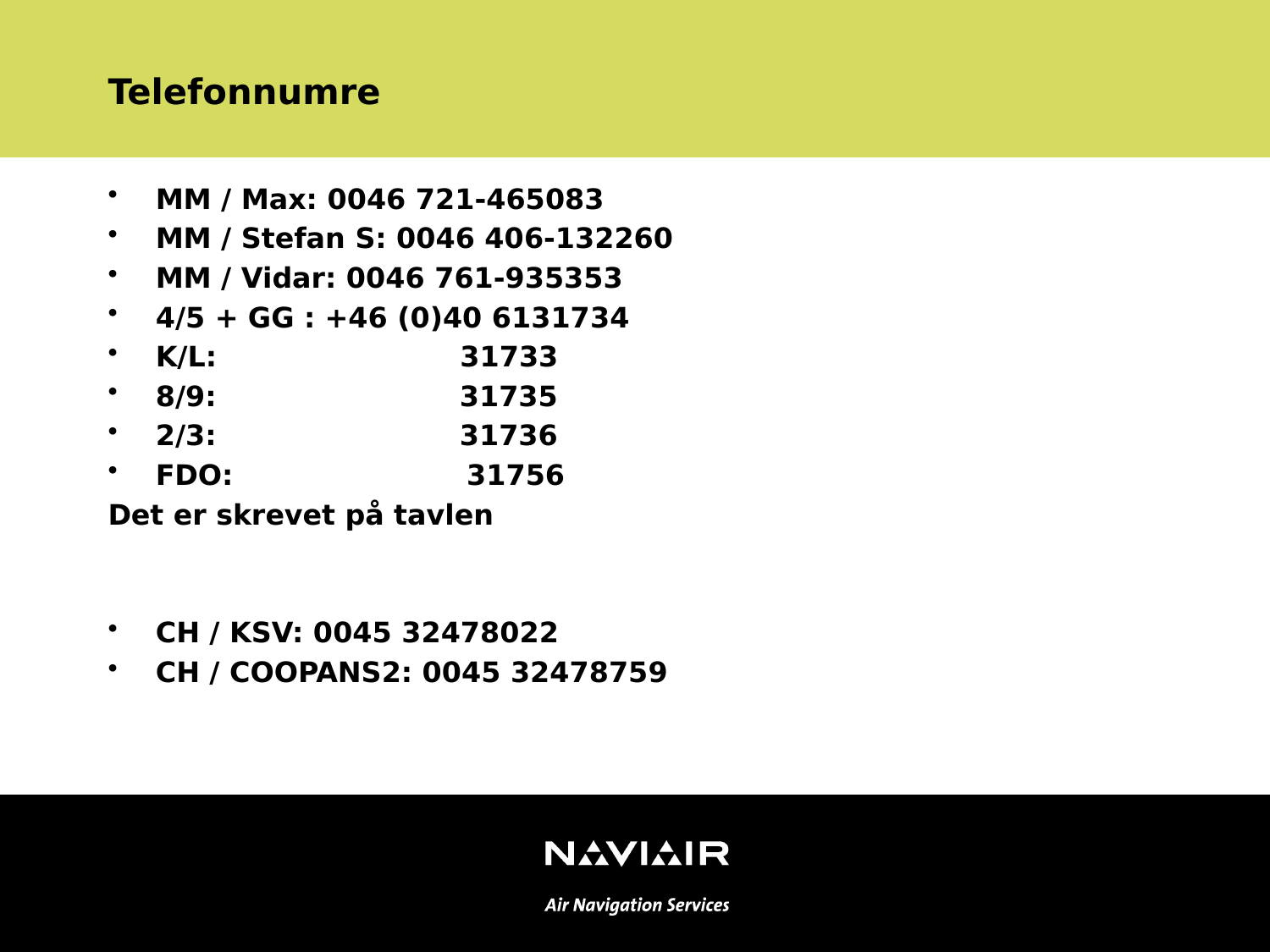

# Telefonnumre
MM / Max: 0046 721-465083
MM / Stefan S: 0046 406-132260
MM / Vidar: 0046 761-935353
4/5 + GG : +46 (0)40 6131734
K/L:                         31733
8/9:                         31735
2/3:                         31736
FDO:                        31756
Det er skrevet på tavlen

CH / KSV: 0045 32478022
CH / COOPANS2: 0045 32478759